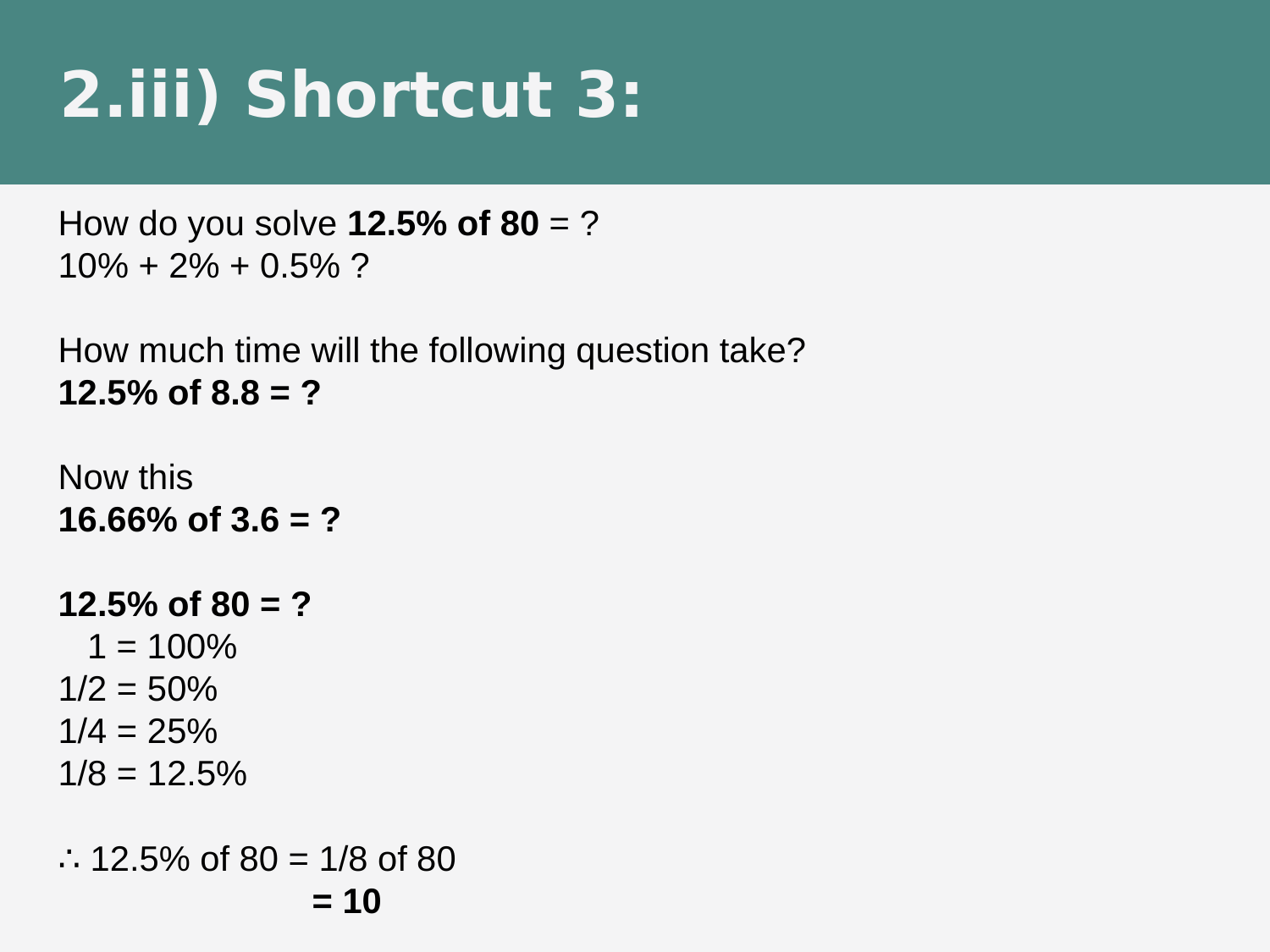

# 2.iii) Shortcut 3:
How do you solve 12.5% of 80 = ?
10% + 2% + 0.5% ?

How much time will the following question take?
12.5% of 8.8 = ?

Now this
16.66% of 3.6 = ?

12.5% of 80 = ?
   1 = 100%
1/2 = 50%
1/4 = 25%
1/8 = 12.5%

∴ 12.5% of 80 = 1/8 of 80
	          	= 10